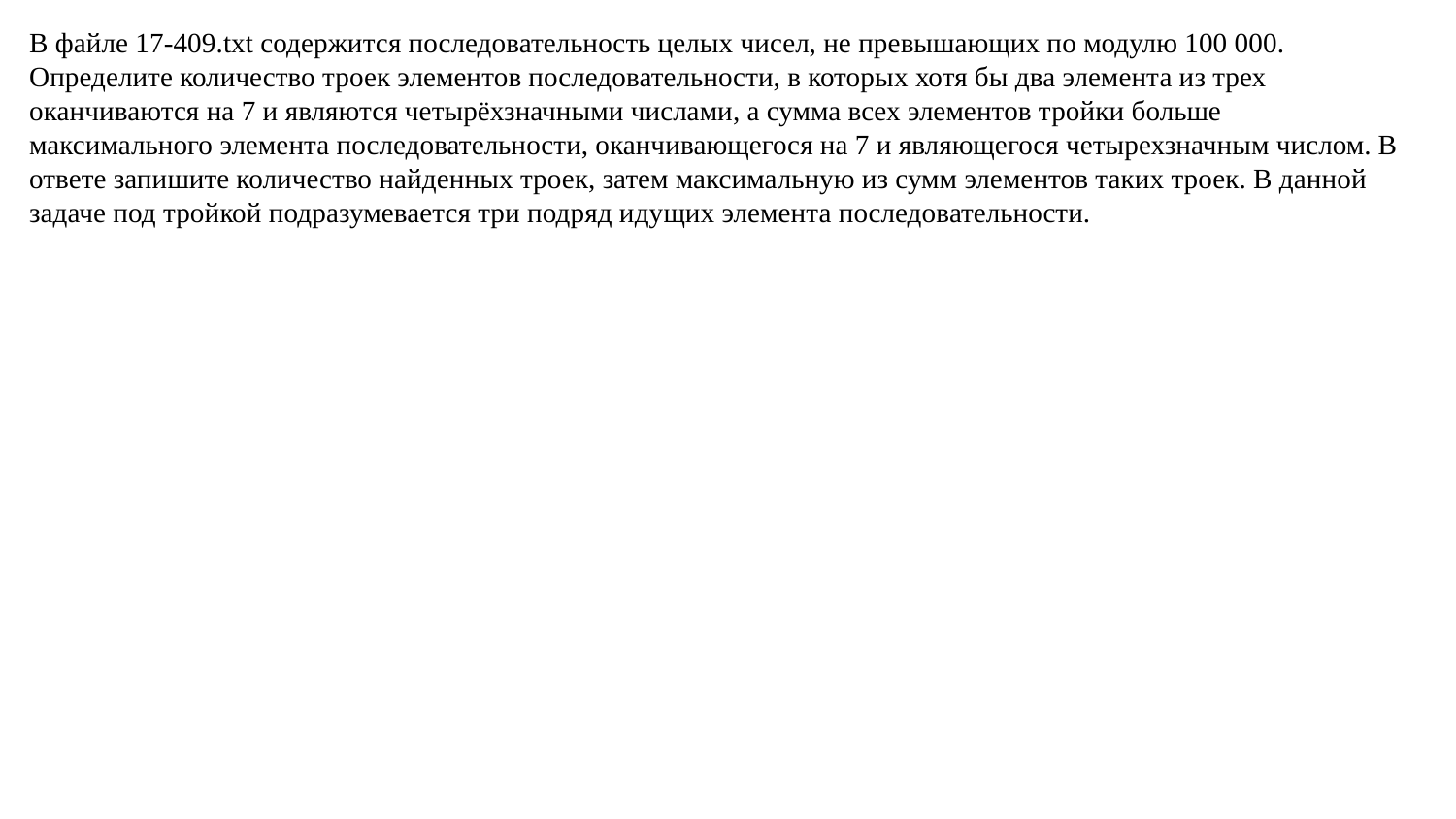

В файле 17-409.txt содержится последовательность целых чисел, не превышающих по модулю 100 000. Определите количество троек элементов последовательности, в которых хотя бы два элемента из трех оканчиваются на 7 и являются четырёхзначными числами, а сумма всех элементов тройки больше максимального элемента последовательности, оканчивающегося на 7 и являющегося четырехзначным числом. В ответе запишите количество найденных троек, затем максимальную из сумм элементов таких троек. В данной задаче под тройкой подразумевается три подряд идущих элемента последовательности.